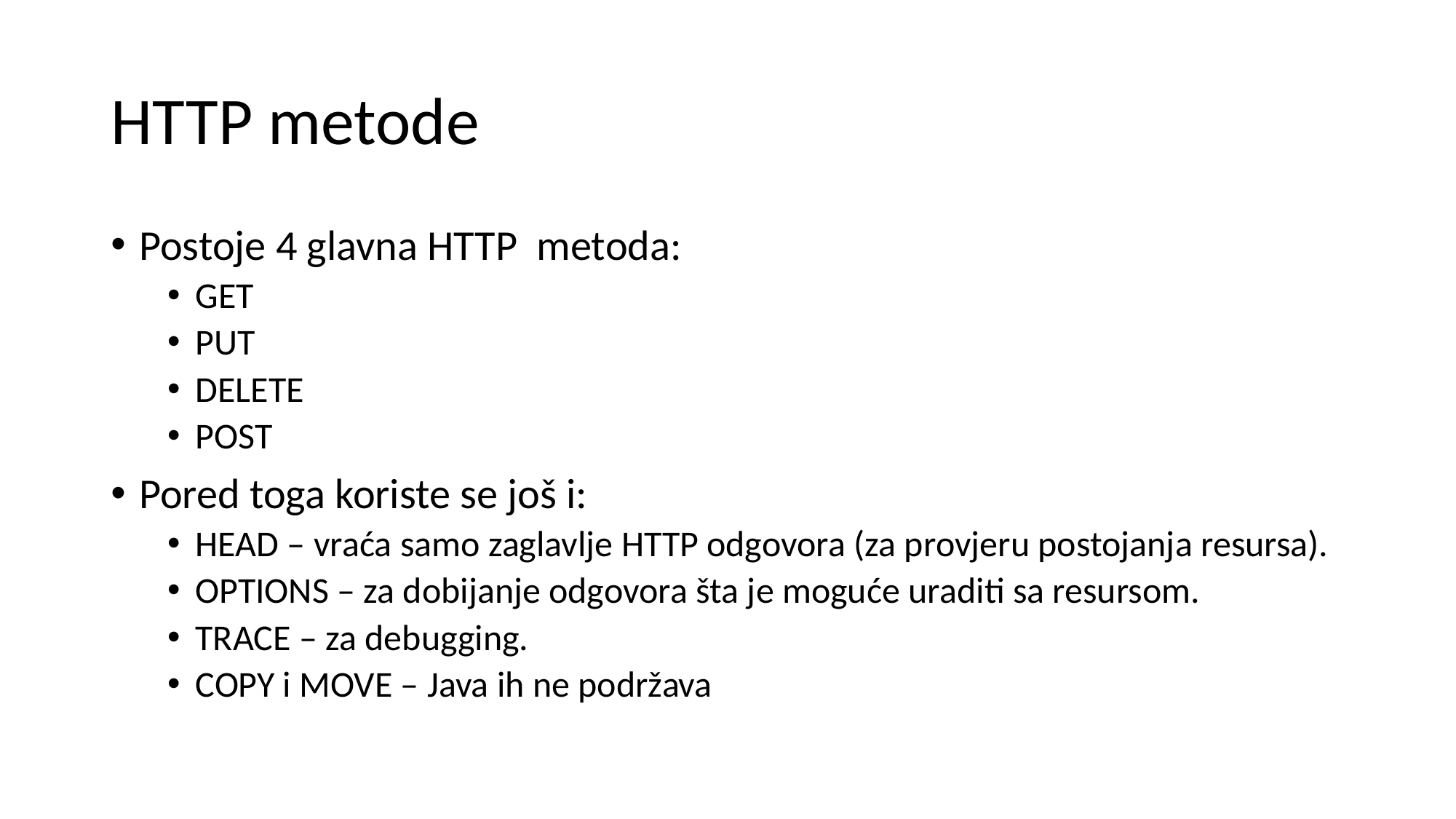

# HTTP metode
Postoje 4 glavna HTTP  metoda:
GET
PUT
DELETE
POST
Pored toga koriste se još i:
HEAD – vraća samo zaglavlje HTTP odgovora (za provjeru postojanja resursa).
OPTIONS – za dobijanje odgovora šta je moguće uraditi sa resursom.
TRACE – za debugging.
COPY i MOVE – Java ih ne podržava